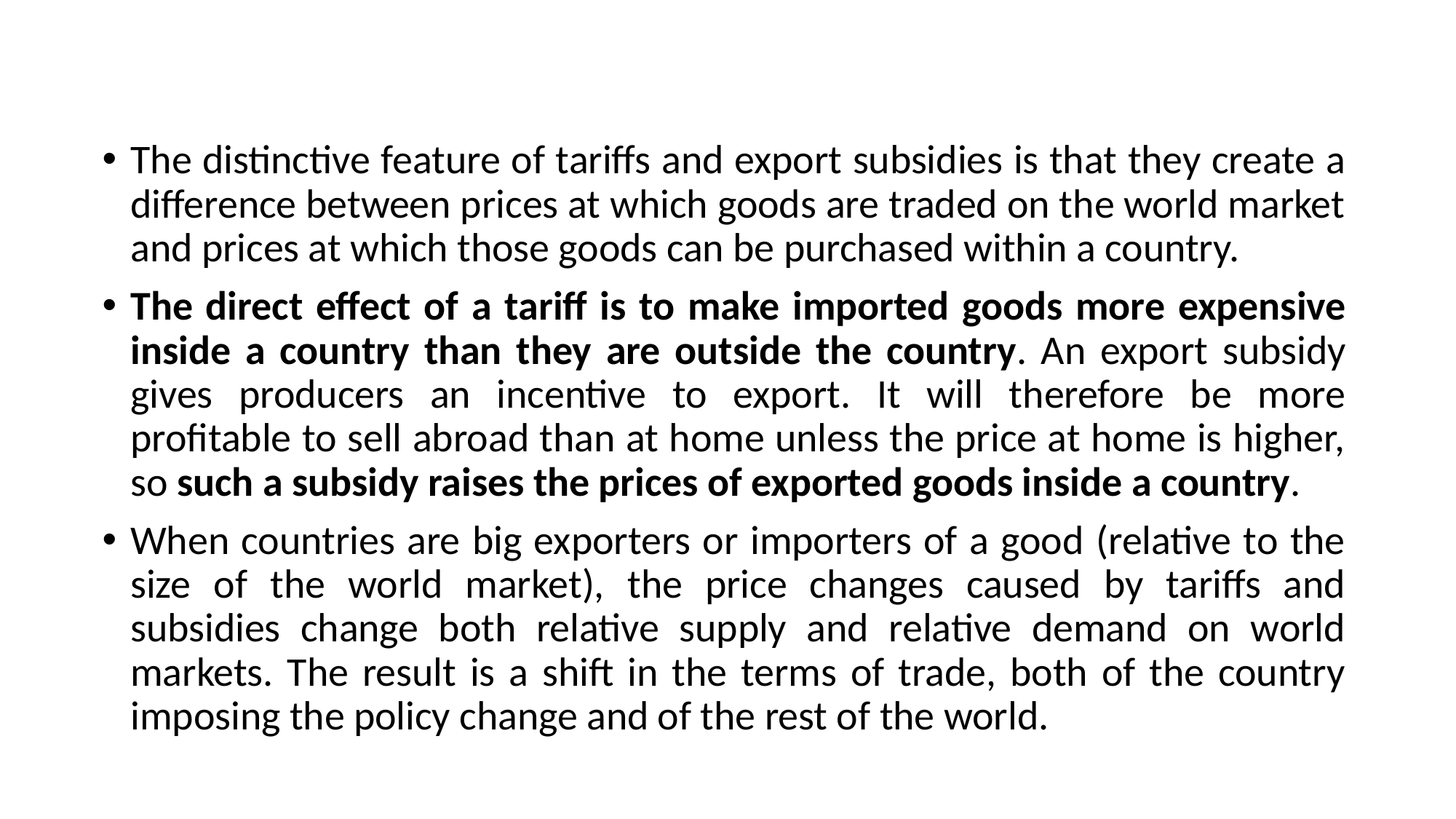

The distinctive feature of tariffs and export subsidies is that they create a difference between prices at which goods are traded on the world market and prices at which those goods can be purchased within a country.
The direct effect of a tariff is to make imported goods more expensive inside a country than they are outside the country. An export subsidy gives producers an incentive to export. It will therefore be more profitable to sell abroad than at home unless the price at home is higher, so such a subsidy raises the prices of exported goods inside a country.
When countries are big exporters or importers of a good (relative to the size of the world market), the price changes caused by tariffs and subsidies change both relative supply and relative demand on world markets. The result is a shift in the terms of trade, both of the country imposing the policy change and of the rest of the world.